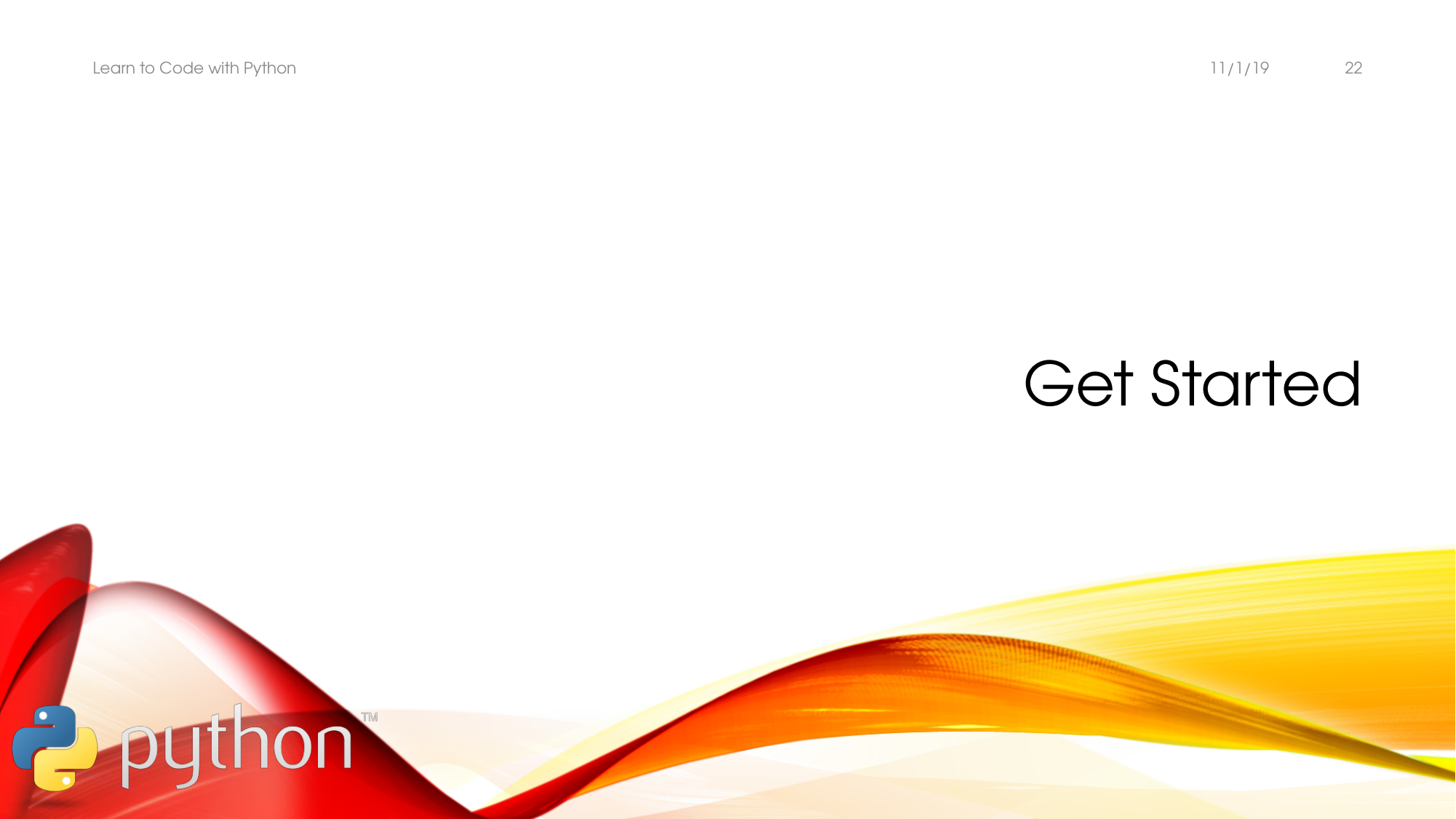

11/1/19
22
Learn to Code with Python
# Get Started